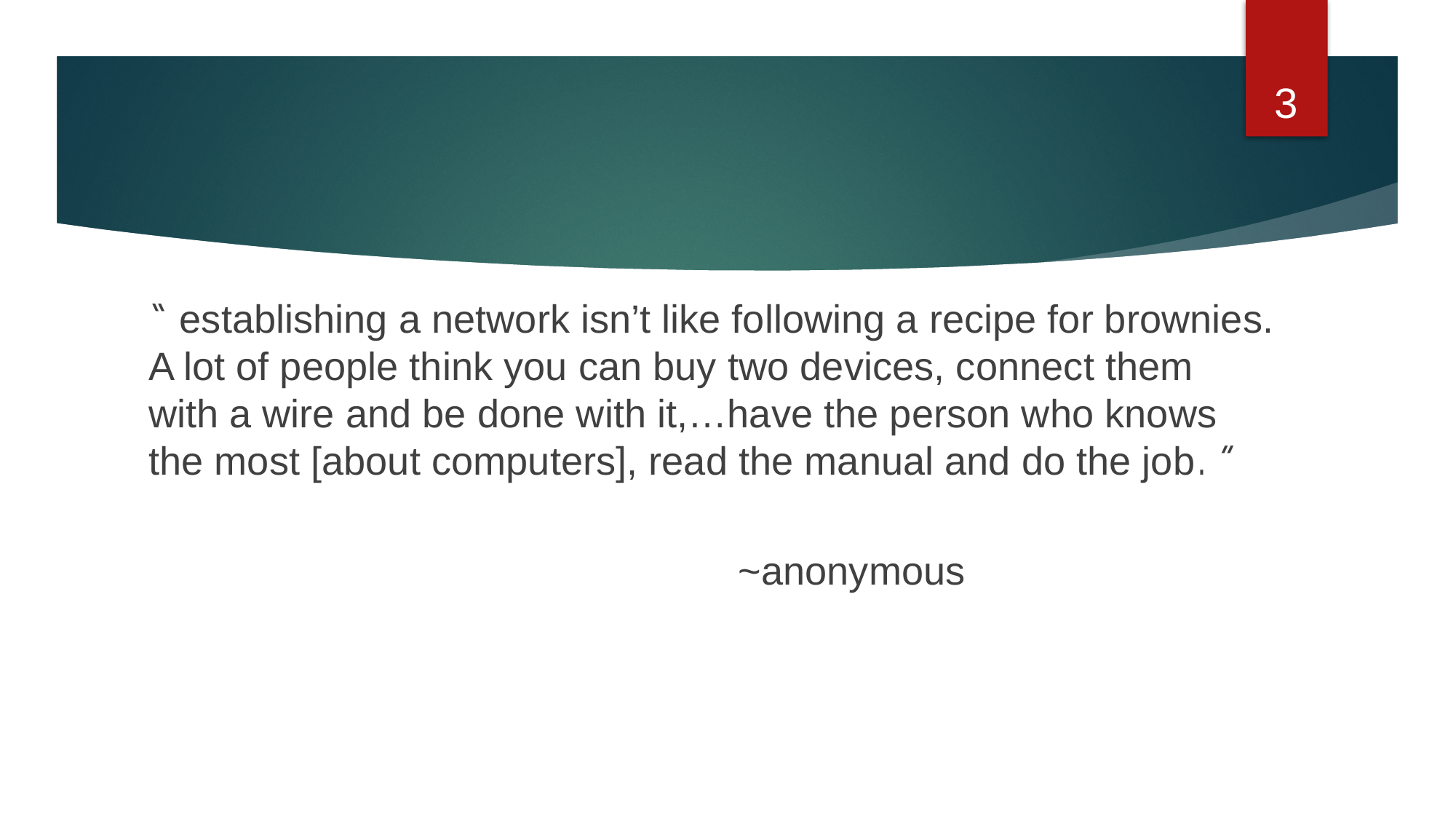

3
#
“ establishing a network isn’t like following a recipe for brownies. A lot of people think you can buy two devices, connect them with a wire and be done with it,…have the person who knows the most [about computers], read the manual and do the job. ”
															    ~anonymous